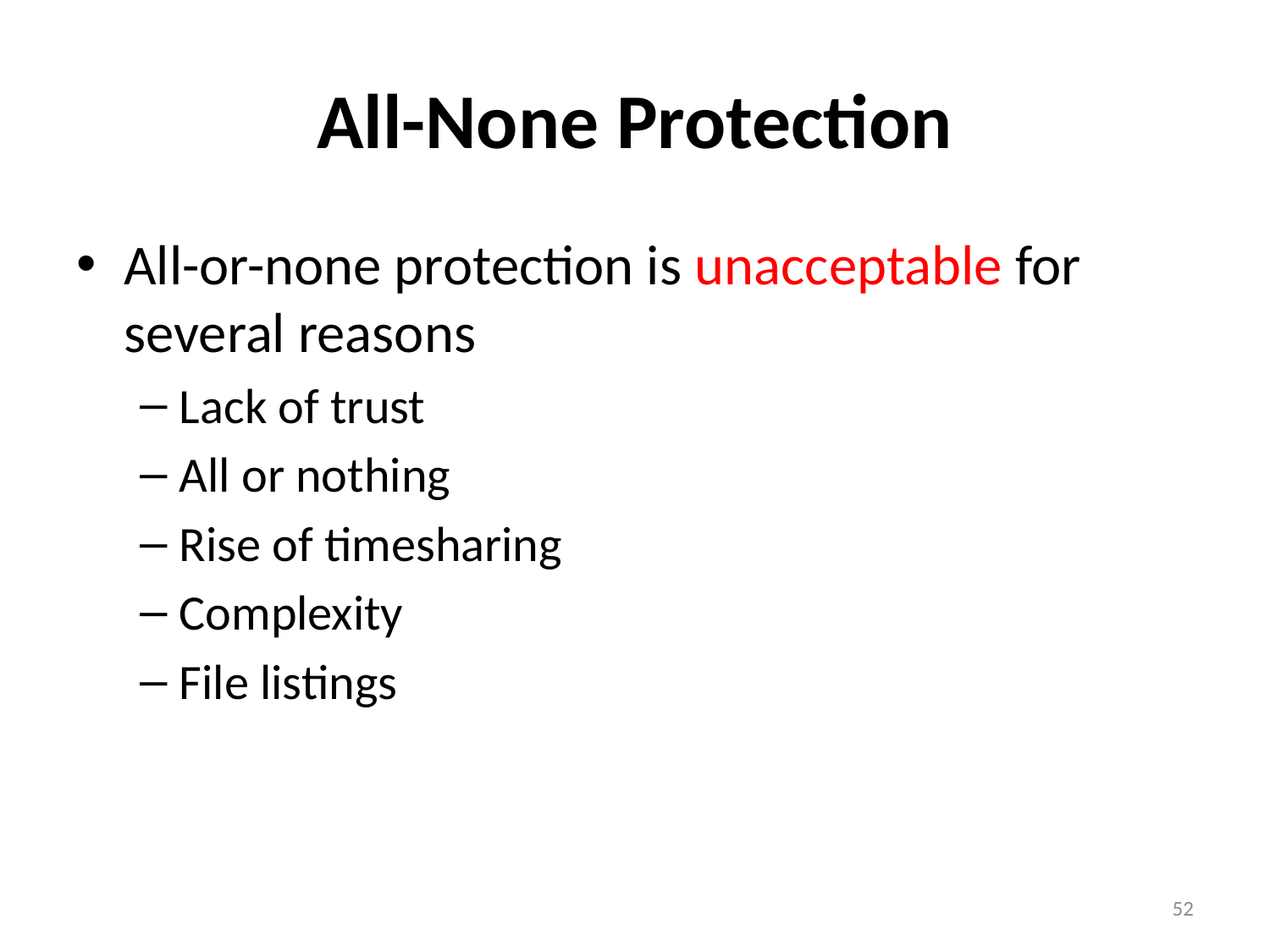

# All-None Protection
All-or-none protection is unacceptable for several reasons
Lack of trust
All or nothing
Rise of timesharing
Complexity
File listings
52